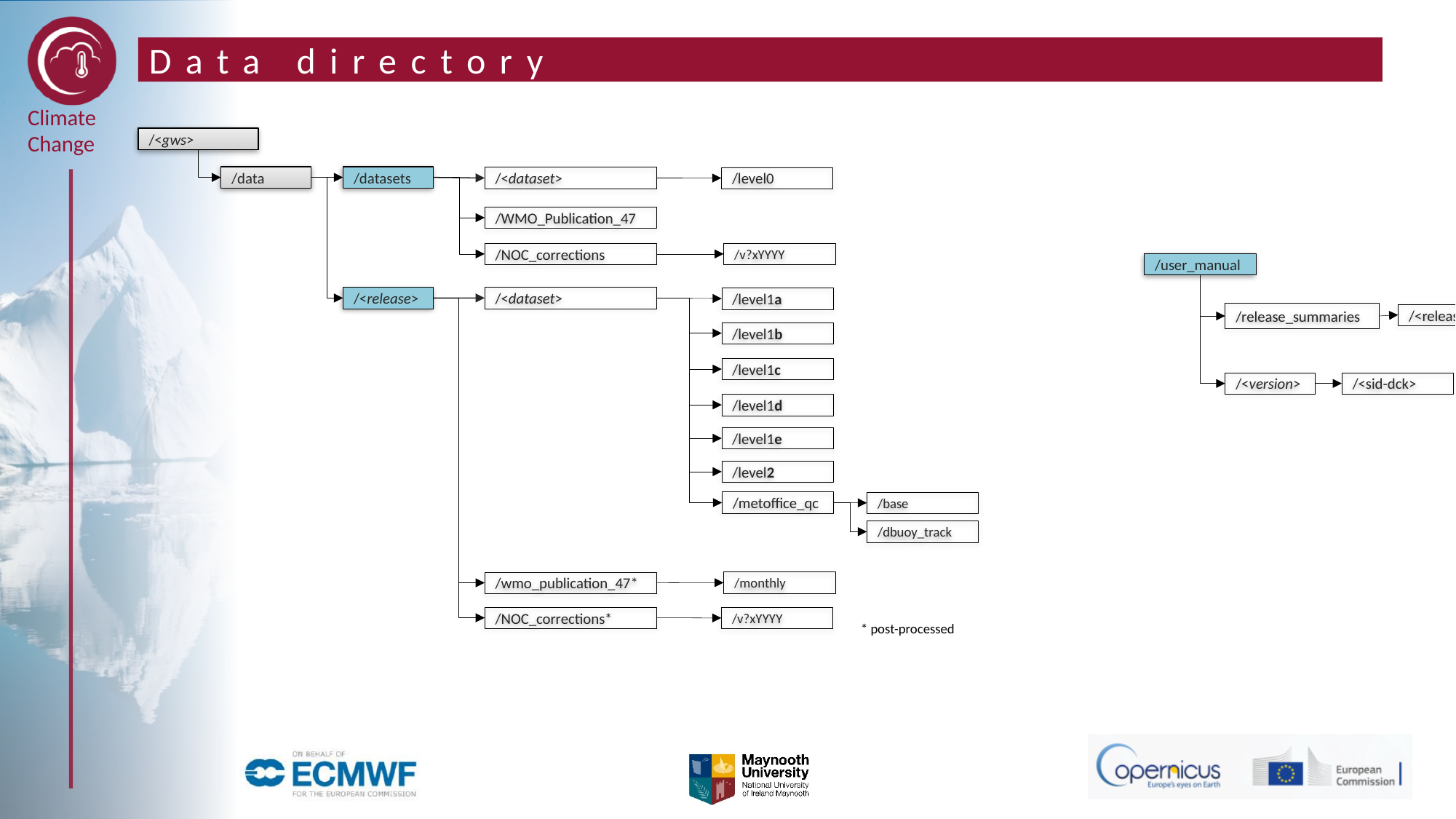

# Data directory
/<gws>
/data
/datasets
/<dataset>
/level0
/WMO_Publication_47
/NOC_corrections
/v?xYYYY
/user_manual
/<dataset>
/<release>
/level1a
/release_summaries
/<dataset>
/<release>
/<sid-dck>
/level1b
/level1c
/<version>
/<sid-dck>
/level1d
/level1e
/level2
/metoffice_qc
/base
/dbuoy_track
/monthly
/wmo_publication_47*
/NOC_corrections*
/v?xYYYY
* post-processed